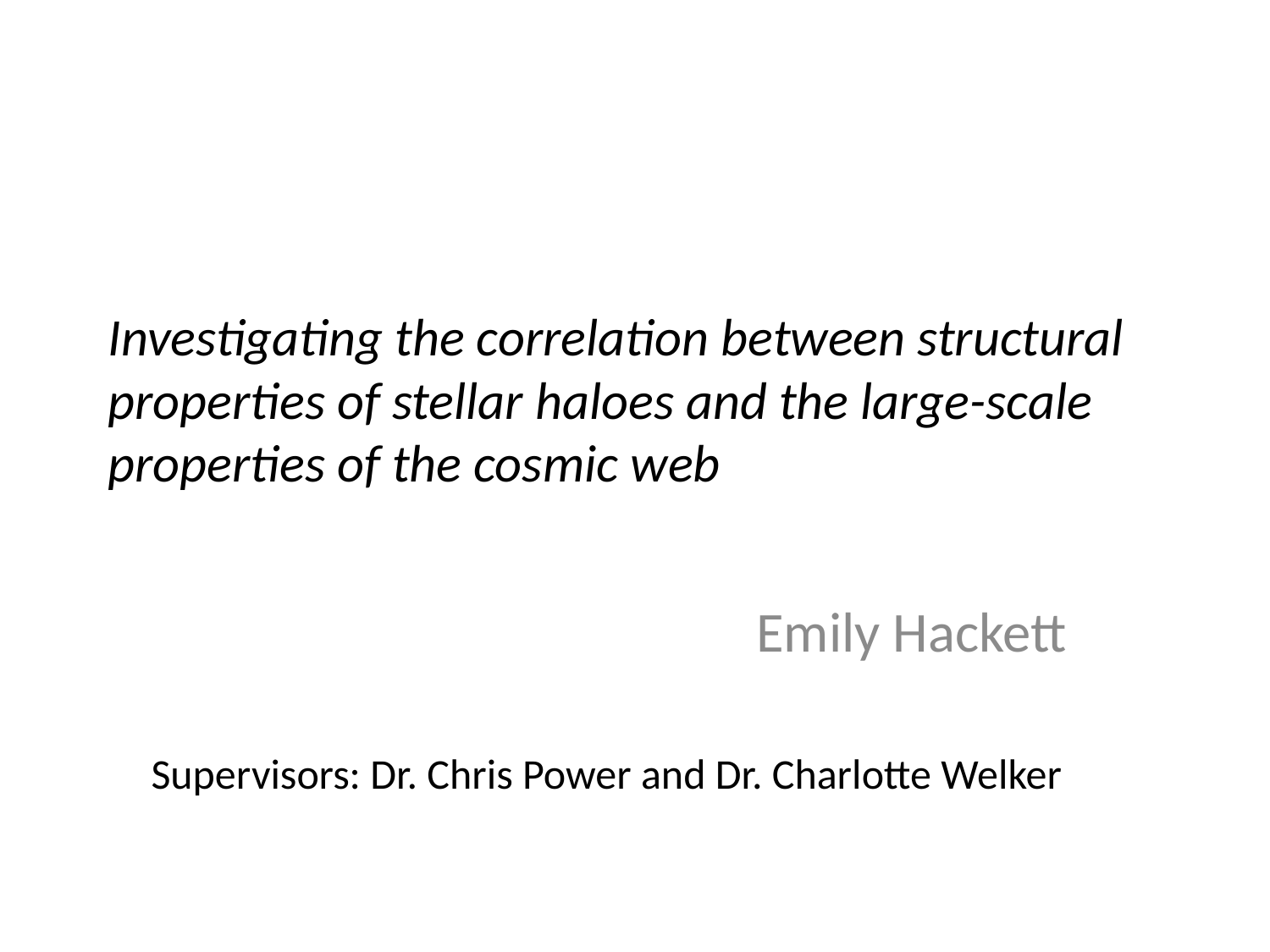

# Investigating the correlation between structural properties of stellar haloes and the large-scale properties of the cosmic web
Emily Hackett
Supervisors: Dr. Chris Power and Dr. Charlotte Welker